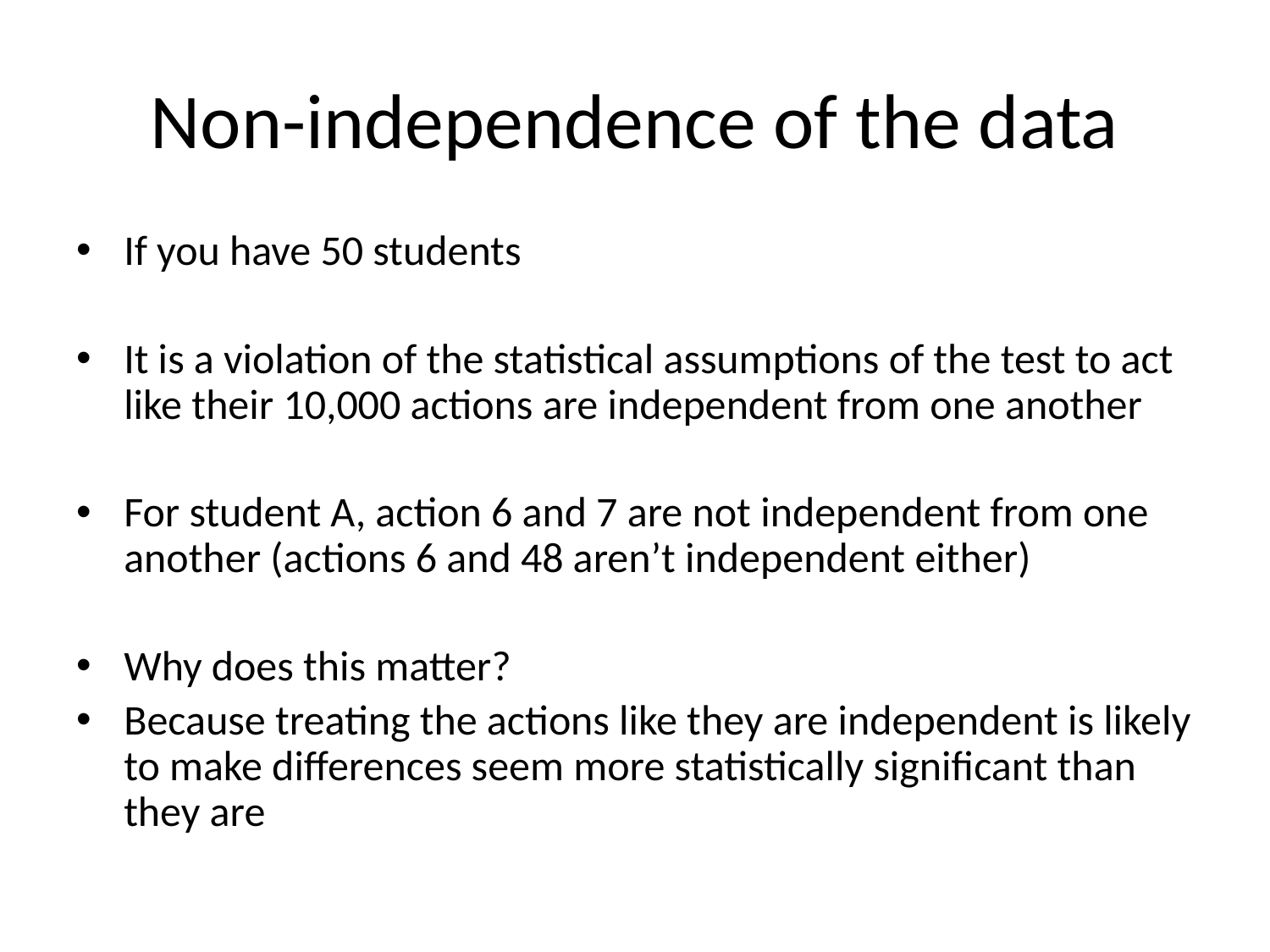

# Non-independence of the data
If you have 50 students

It is a violation of the statistical assumptions of the test to act like their 10,000 actions are independent from one another

For student A, action 6 and 7 are not independent from one another (actions 6 and 48 aren’t independent either)

Why does this matter?
Because treating the actions like they are independent is likely to make differences seem more statistically significant than they are